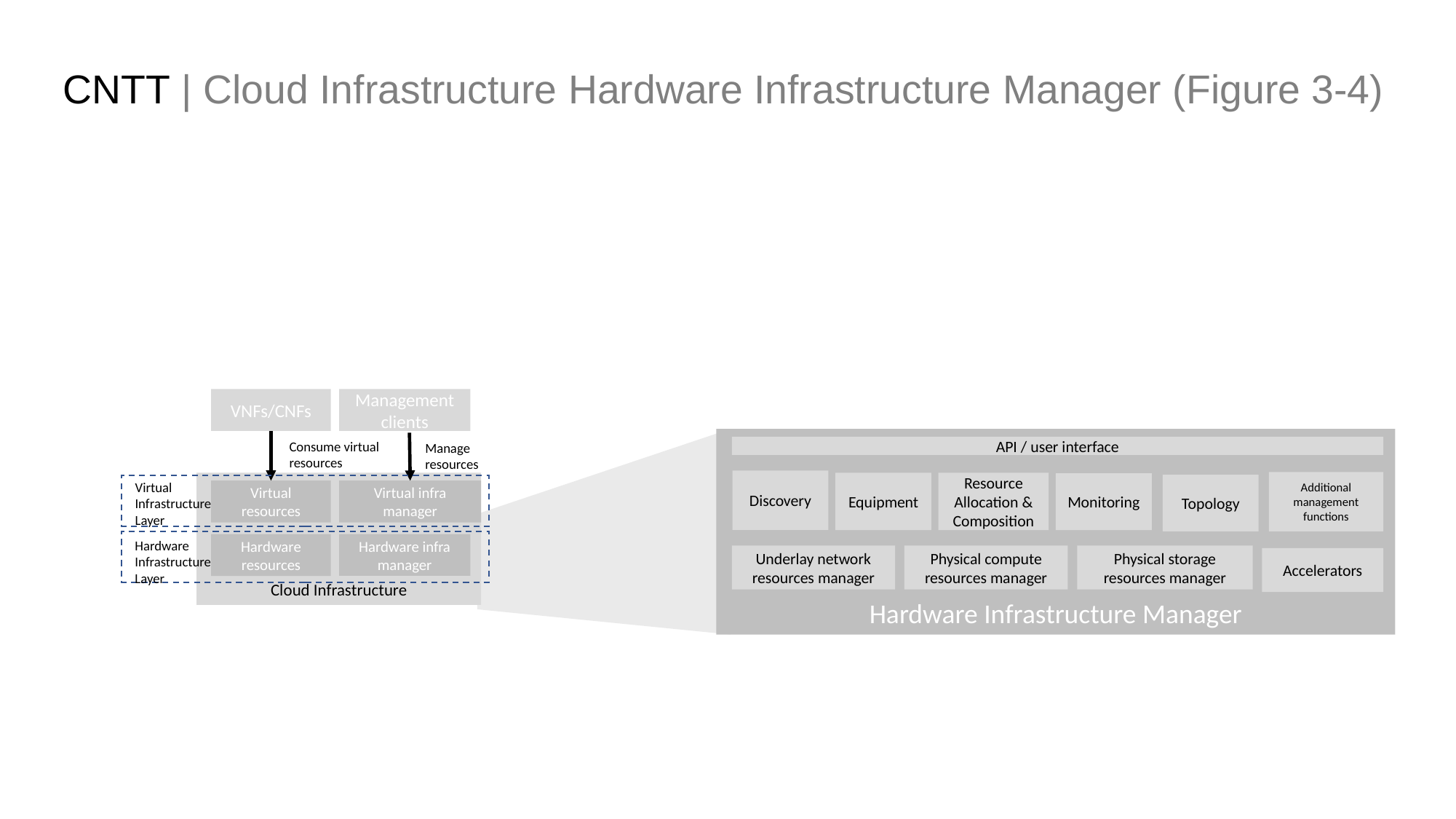

CNTT | Cloud Infrastructure Hardware Infrastructure Manager (Figure 3-4)
VNFs/CNFs
Management clients
Consume virtual resources
Manage resources
Cloud Infrastructure
Virtual
Infrastructure
Layer

Virtual resources
Virtual infra manager
Hardware
Infrastructure
Layer

Hardware infra manager
Hardware resources

Hardware Infrastructure Manager
API / user interface
Discovery
Additional management functions
Equipment
Resource Allocation & Composition
Monitoring
Topology
Underlay network resources manager
Physical compute resources manager
Physical storage resources manager
Accelerators